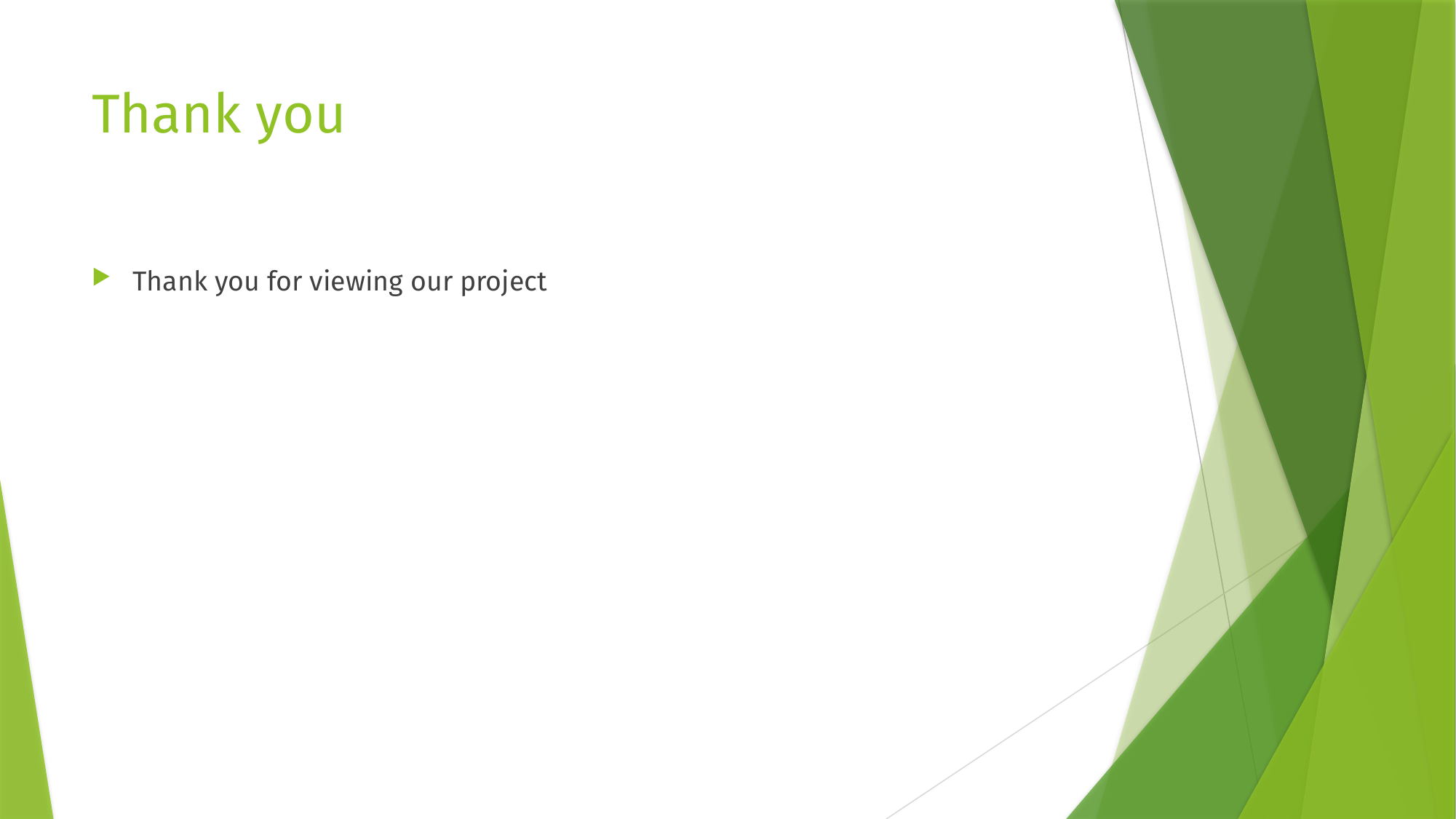

# Thank you
Thank you for viewing our project